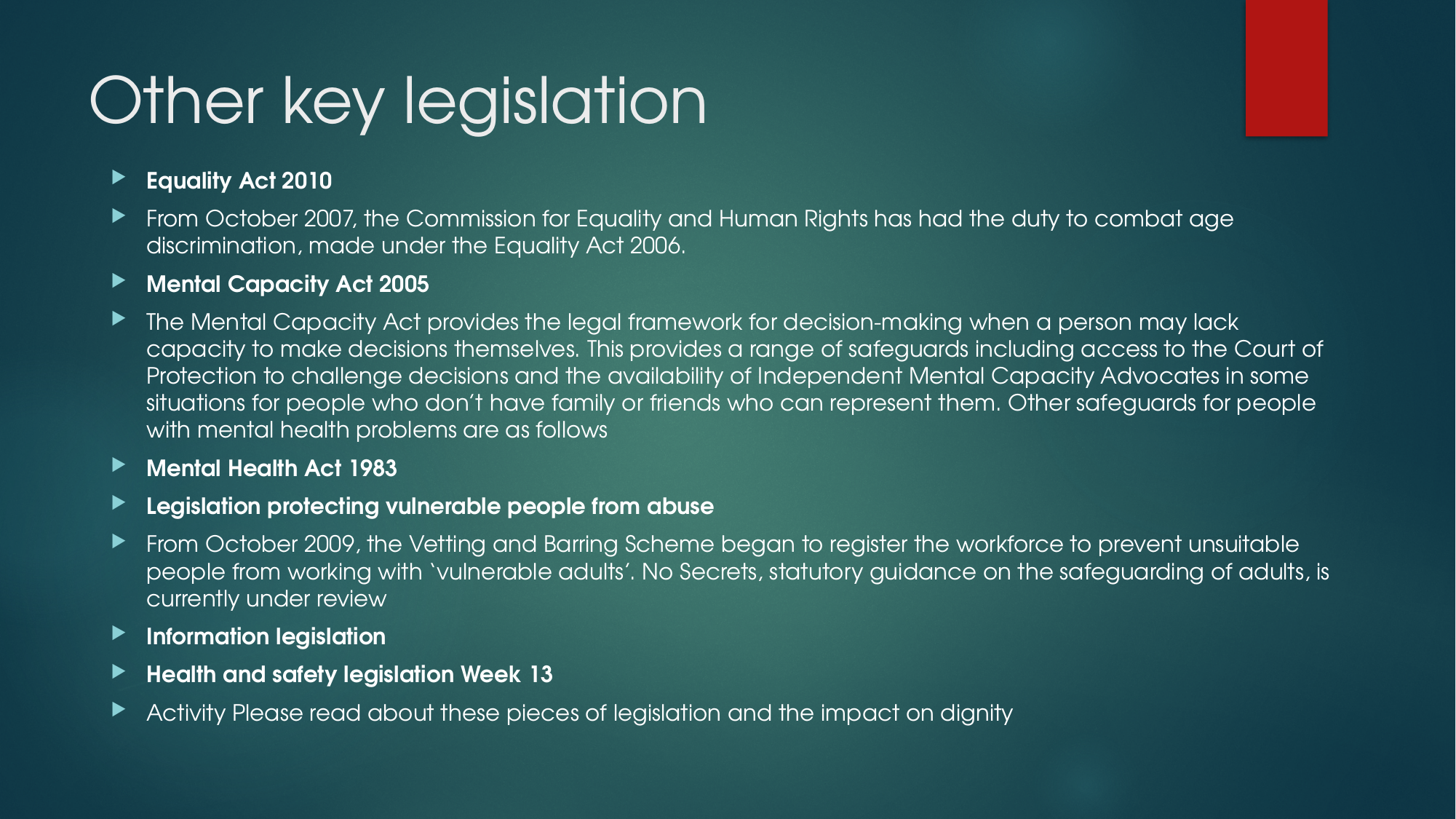

# Other key legislation
Equality Act 2010
From October 2007, the Commission for Equality and Human Rights has had the duty to combat age discrimination, made under the Equality Act 2006.
Mental Capacity Act 2005
The Mental Capacity Act provides the legal framework for decision-making when a person may lack capacity to make decisions themselves. This provides a range of safeguards including access to the Court of Protection to challenge decisions and the availability of Independent Mental Capacity Advocates in some situations for people who don’t have family or friends who can represent them. Other safeguards for people with mental health problems are as follows
Mental Health Act 1983
Legislation protecting vulnerable people from abuse
From October 2009, the Vetting and Barring Scheme began to register the workforce to prevent unsuitable people from working with ‘vulnerable adults’. No Secrets, statutory guidance on the safeguarding of adults, is currently under review
Information legislation
Health and safety legislation Week 13
Activity Please read about these pieces of legislation and the impact on dignity